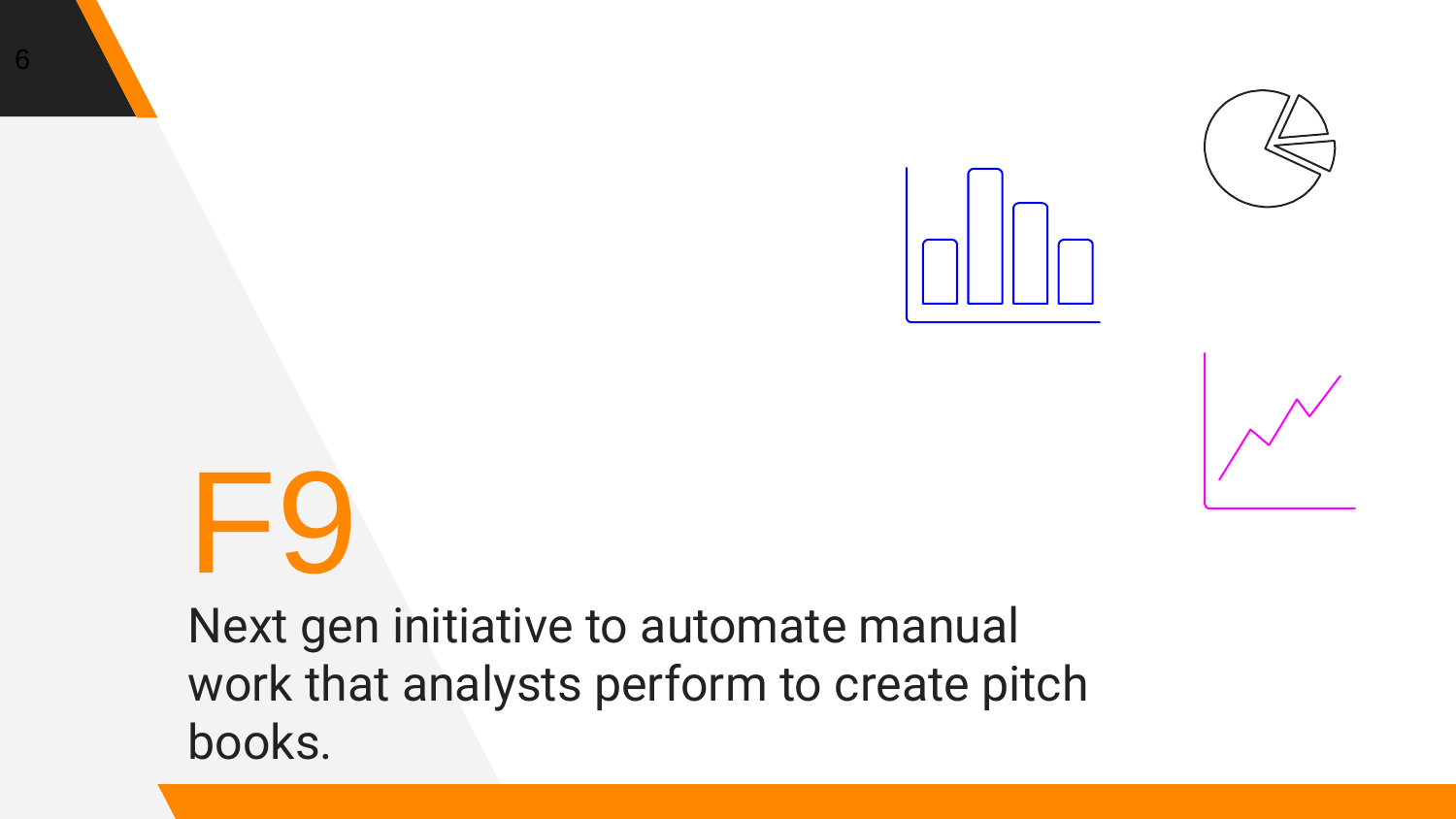

6

F9
Next gen initiative to automate manual work that analysts perform to create pitch books.